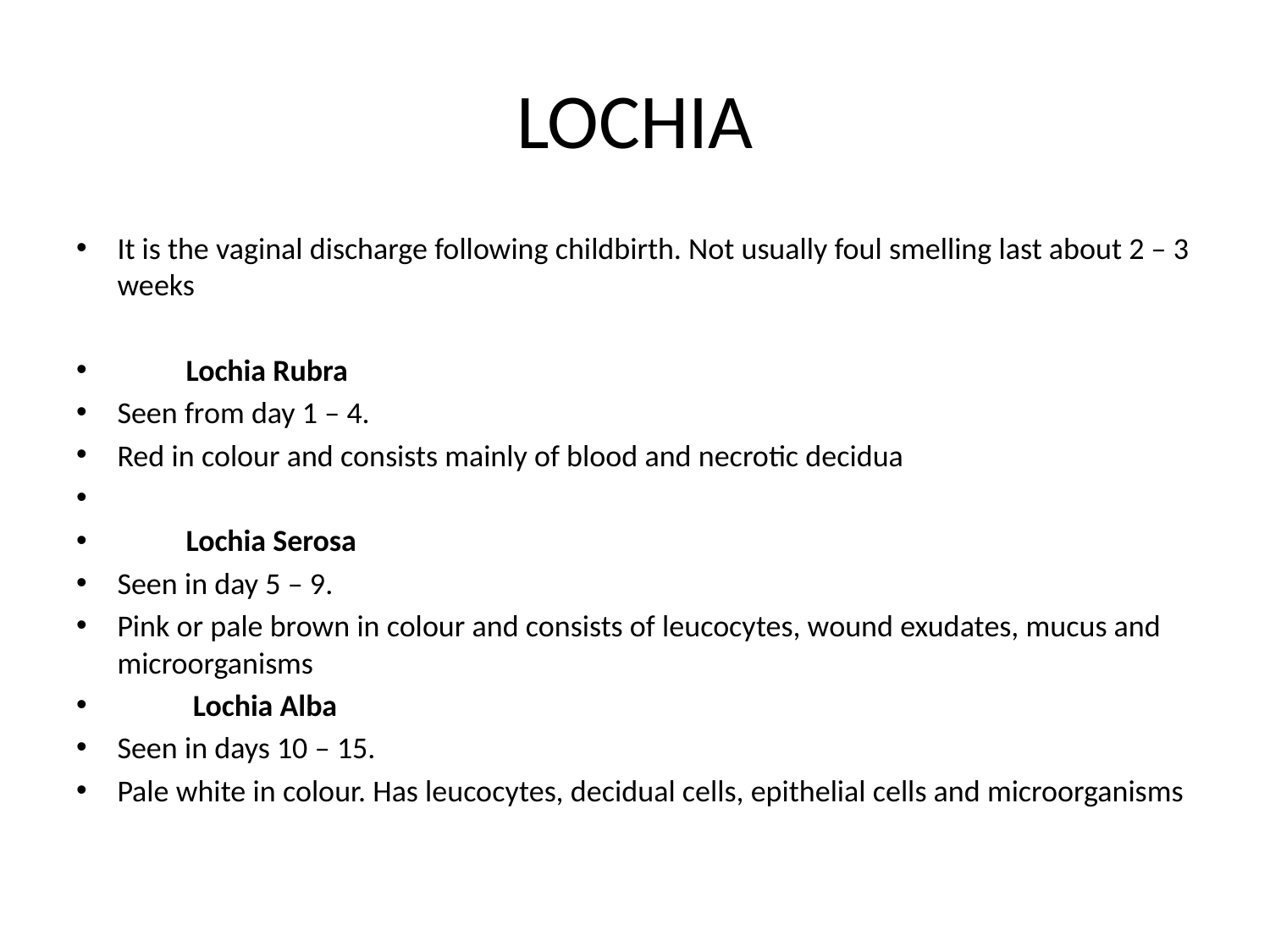

# LOCHIA
It is the vaginal discharge following childbirth. Not usually foul smelling last about 2 – 3 weeks

	Lochia Rubra
Seen from day 1 – 4.
Red in colour and consists mainly of blood and necrotic decidua

	Lochia Serosa
Seen in day 5 – 9.
Pink or pale brown in colour and consists of leucocytes, wound exudates, mucus and microorganisms
	 Lochia Alba
Seen in days 10 – 15.
Pale white in colour. Has leucocytes, decidual cells, epithelial cells and microorganisms